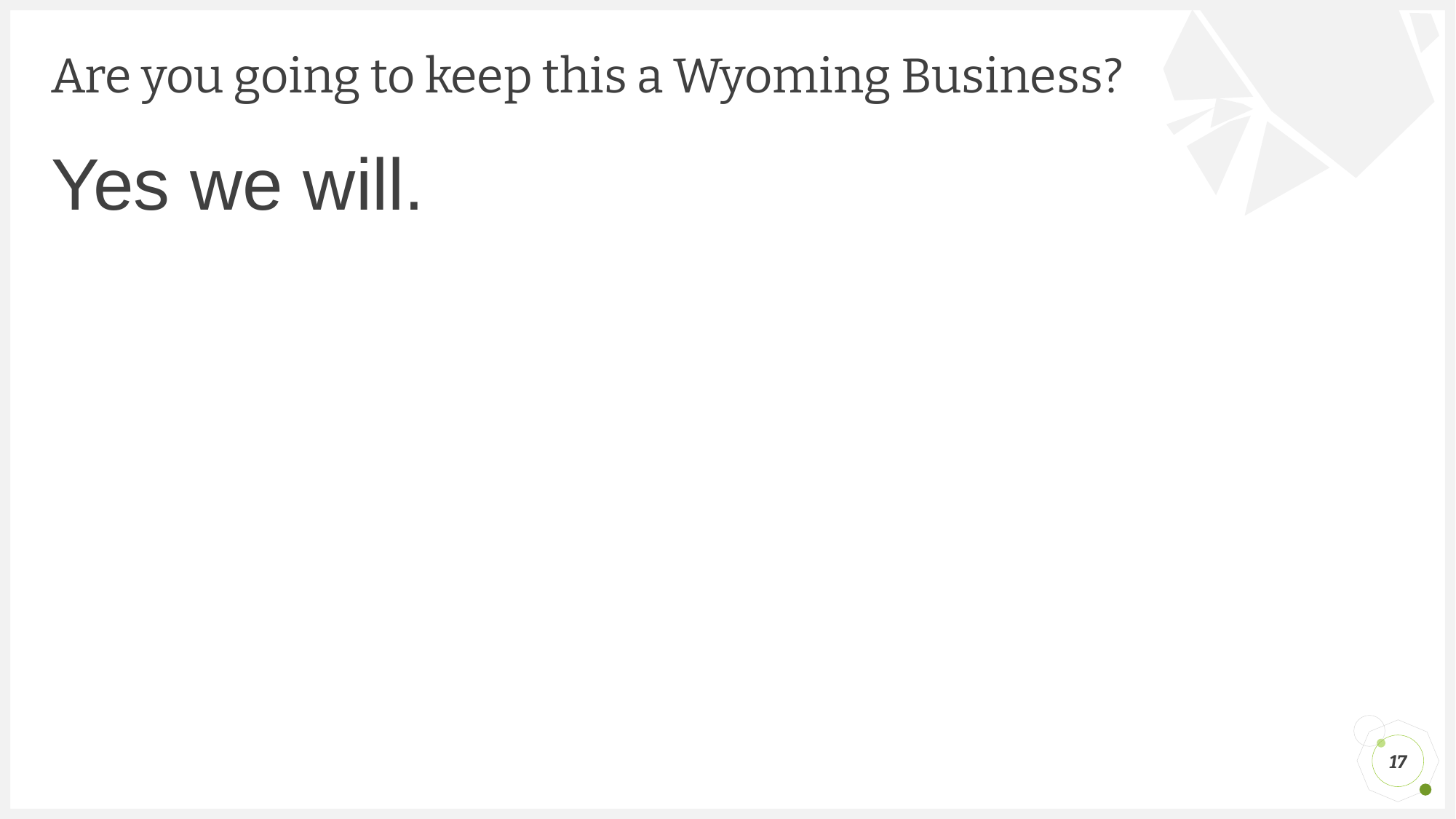

# Are you going to keep this a Wyoming Business?
Yes we will.
17
Customization for Companies/Agencies